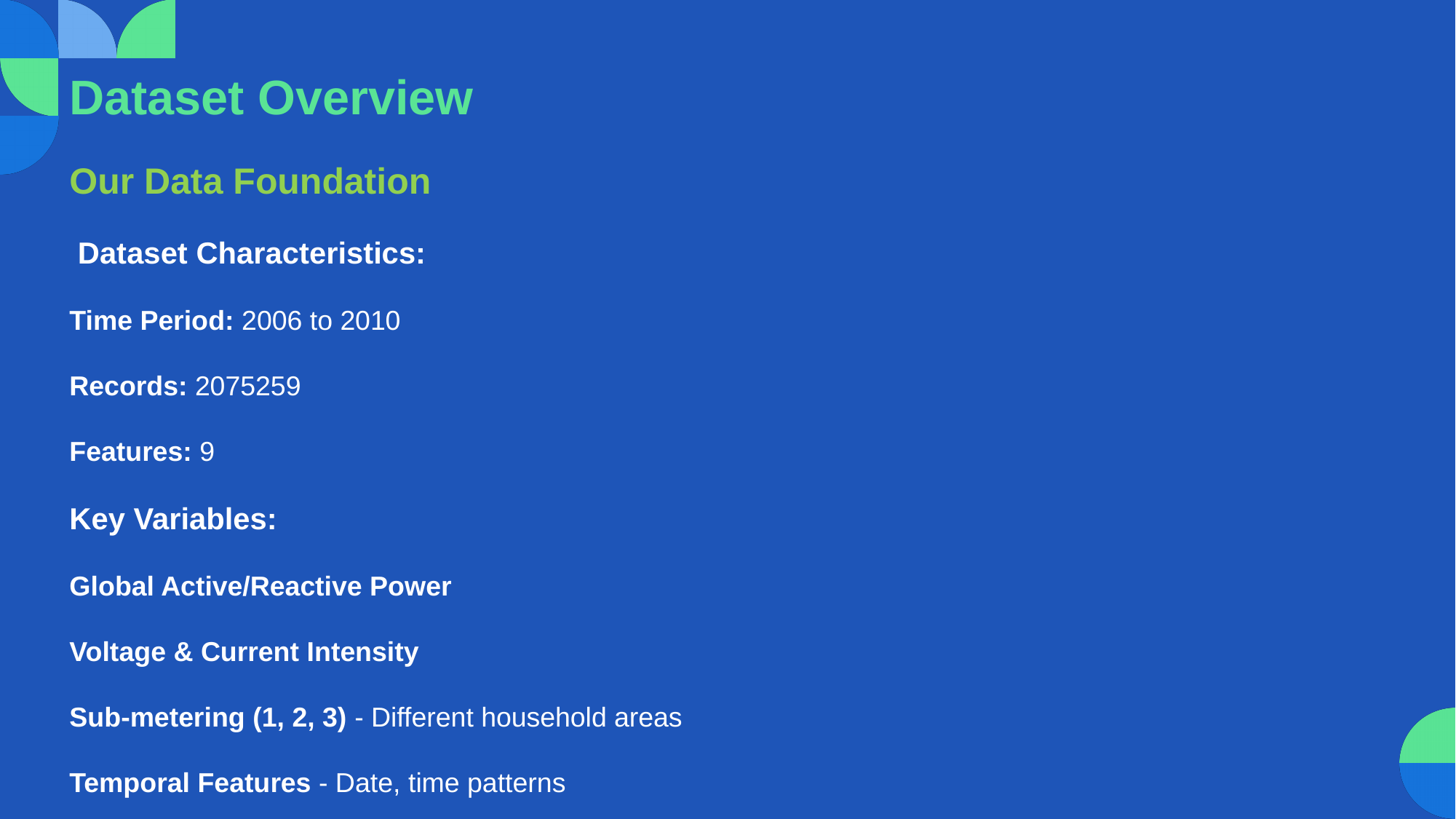

Dataset Overview

Our Data Foundation

 Dataset Characteristics:

Time Period: 2006 to 2010

Records: 2075259

Features: 9

Key Variables:

Global Active/Reactive Power

Voltage & Current Intensity

Sub-metering (1, 2, 3) - Different household areas

Temporal Features - Date, time patterns